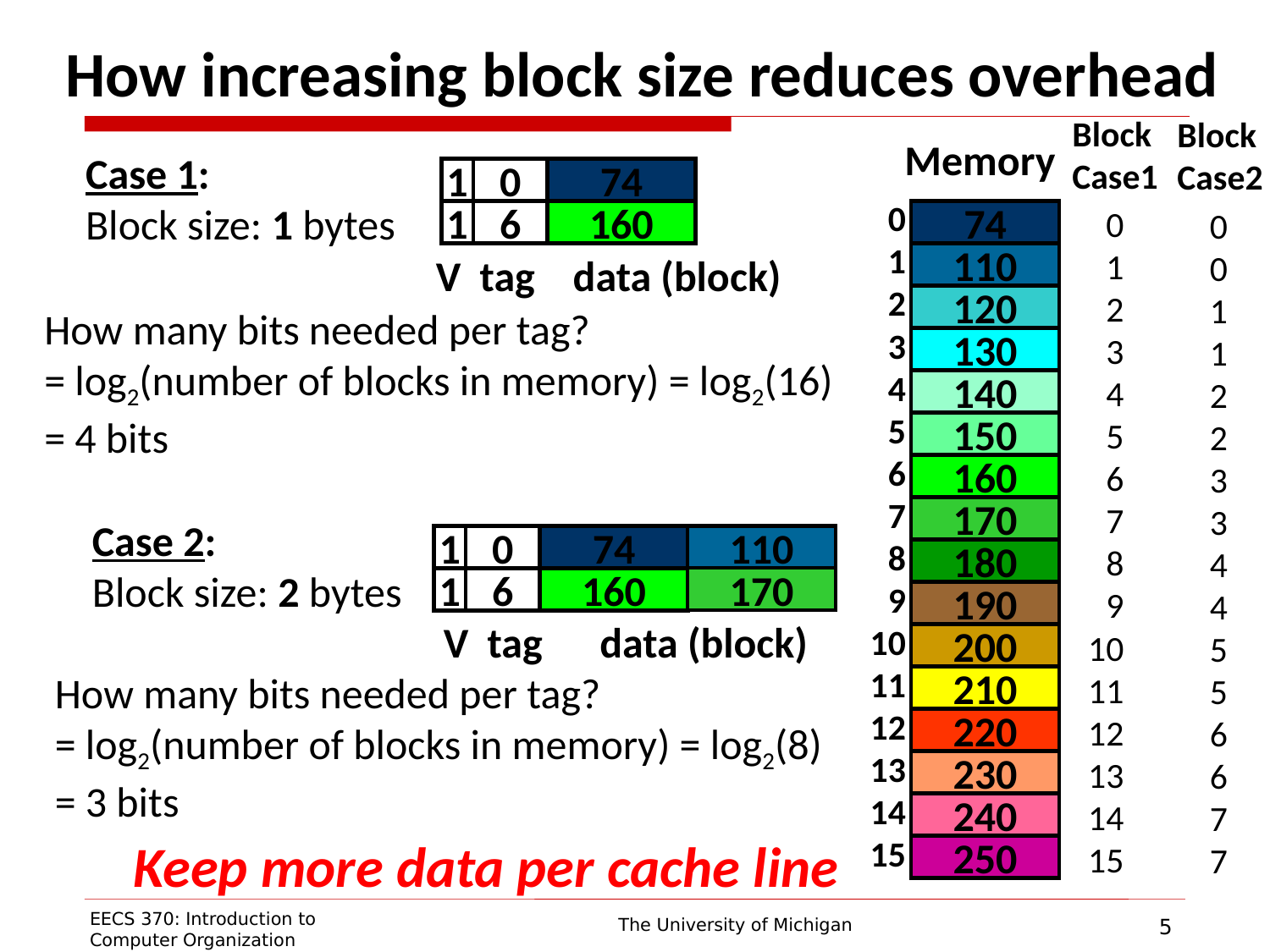

# How increasing block size reduces overhead
Block
Case1
Block
Case2
Memory
Case 1:
Block size: 1 bytes
1
1

0
74
6

160
V  tag    data (block)
0
1
2
3
4
5
6
7
8
9
10
11
12
13
14
15
0
1
2
3
4
5
6
7
8
9
10
11
12
13
14
15
0
0
1
1
2
2
3
3
4
4
5
5
6
6
7
7
74
110
120
How many bits needed per tag?
= log2(number of blocks in memory) = log2(16)
= 4 bits
130
140
150
160
170
Case 2:
Block size: 2 bytes
1
1

0
74
6

160
V  tag      data (block)
110
170
180
190
200
How many bits needed per tag?
= log2(number of blocks in memory) = log2(8)
= 3 bits
210
220
230
240
Keep more data per cache line
250
EECS 370: Introduction to
Computer Organization

5